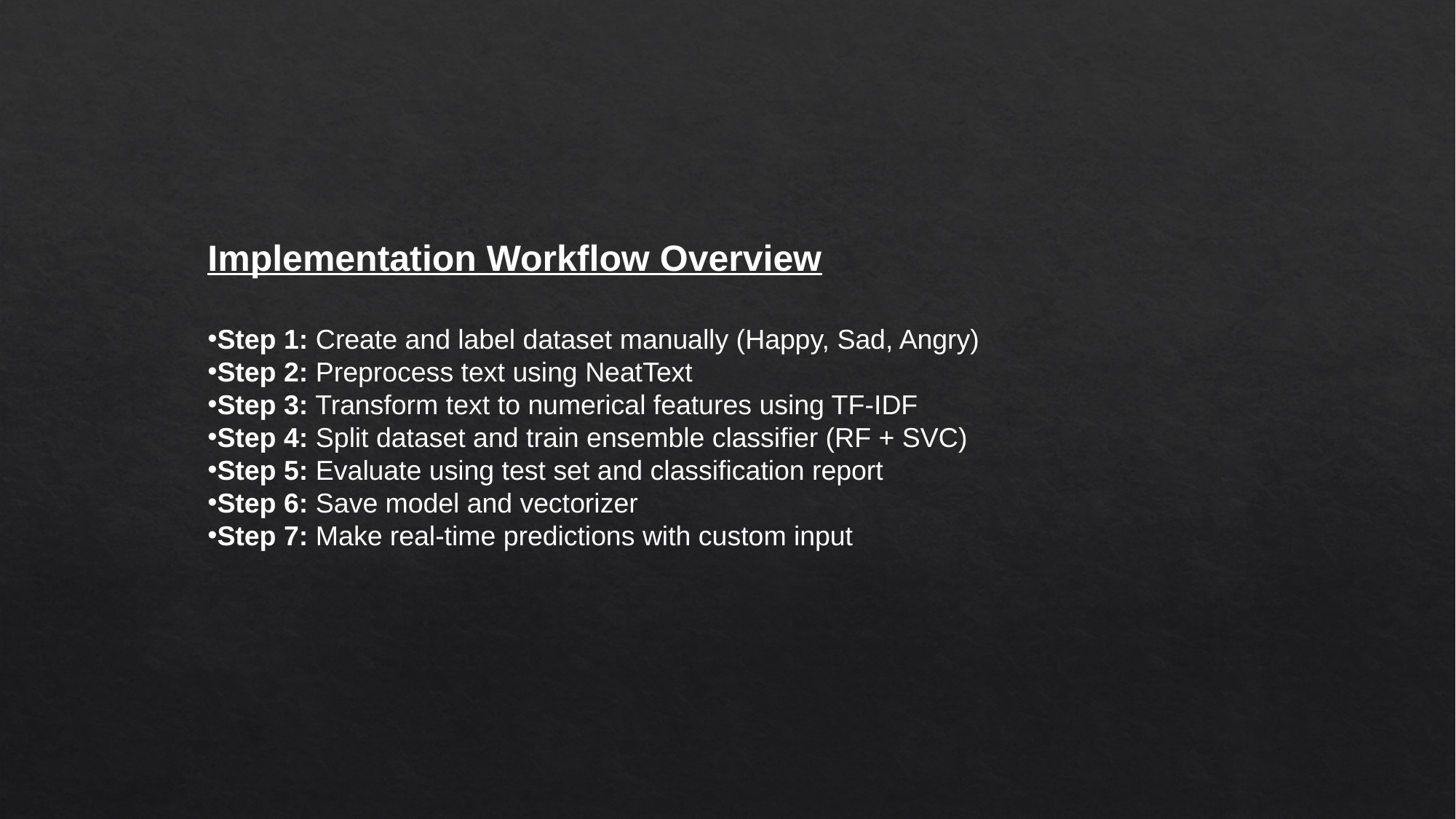

Implementation Workflow Overview

Step 1: Create and label dataset manually (Happy, Sad, Angry)
Step 2: Preprocess text using NeatText
Step 3: Transform text to numerical features using TF-IDF
Step 4: Split dataset and train ensemble classifier (RF + SVC)
Step 5: Evaluate using test set and classification report
Step 6: Save model and vectorizer
Step 7: Make real-time predictions with custom input